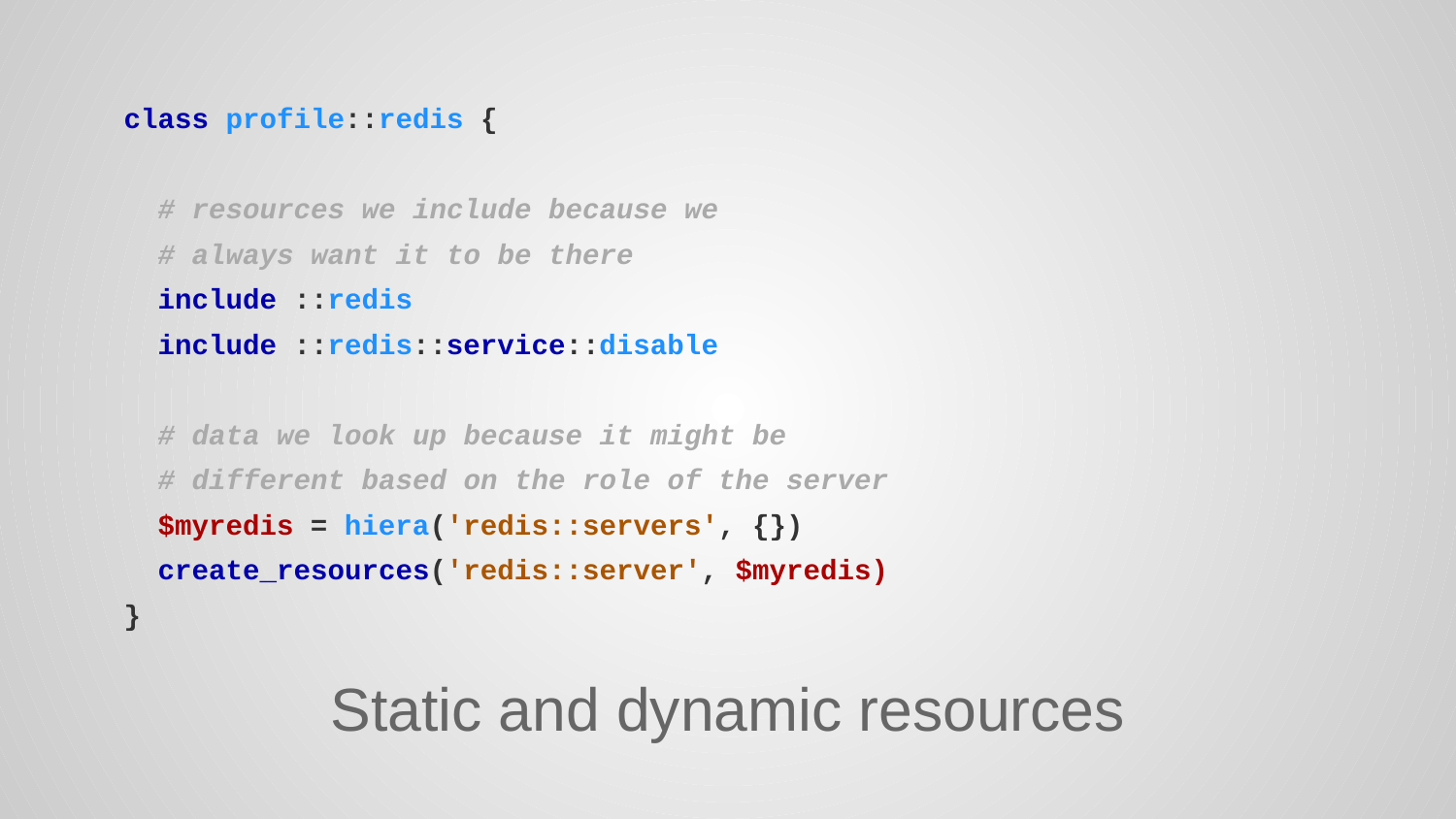

# class profile::redis { # resources we include because we # always want it to be there include ::redis include ::redis::service::disable # data we look up because it might be # different based on the role of the server $myredis = hiera('redis::servers', {}) create_resources('redis::server', $myredis) }
Static and dynamic resources